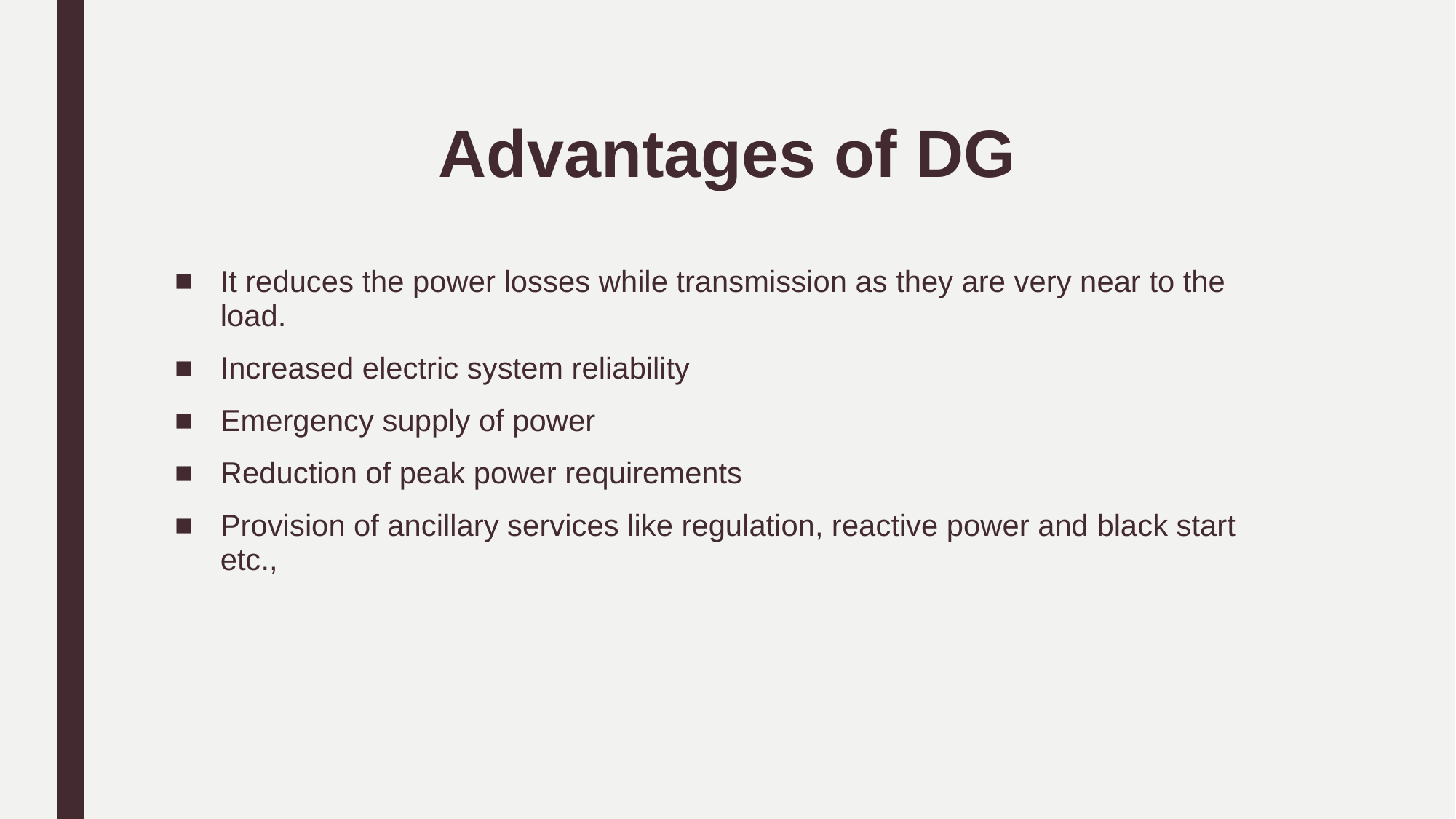

# Advantages of DG
It reduces the power losses while transmission as they are very near to the load.
Increased electric system reliability
Emergency supply of power
Reduction of peak power requirements
Provision of ancillary services like regulation, reactive power and black start etc.,